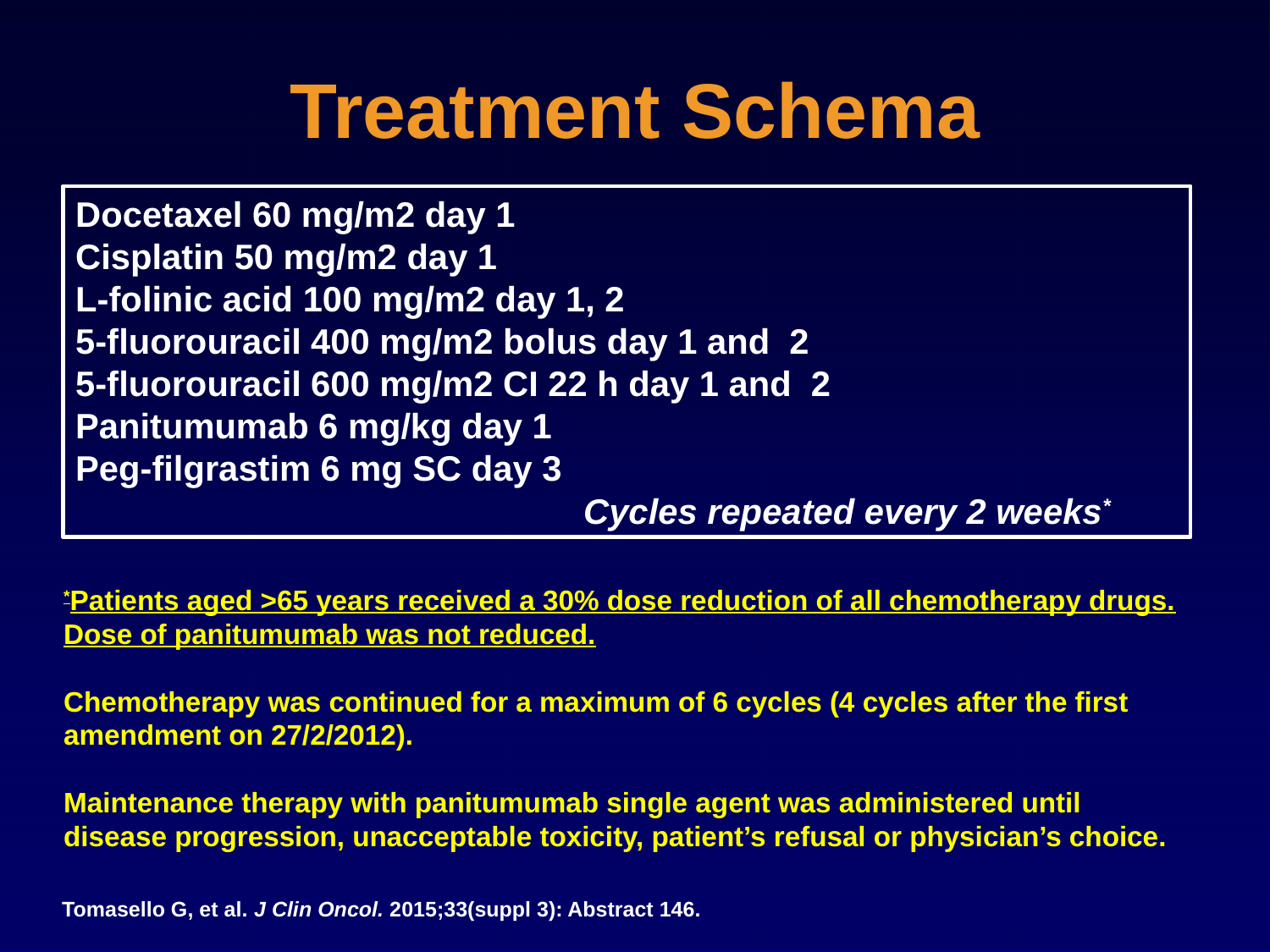

# Treatment Schema
Docetaxel 60 mg/m2 day 1
Cisplatin 50 mg/m2 day 1
L-folinic acid 100 mg/m2 day 1, 2
5-fluorouracil 400 mg/m2 bolus day 1 and  2
5-fluorouracil 600 mg/m2 CI 22 h day 1 and  2
Panitumumab 6 mg/kg day 1
Peg-filgrastim 6 mg SC day 3
				Cycles repeated every 2 weeks*
*Patients aged >65 years received a 30% dose reduction of all chemotherapy drugs. Dose of panitumumab was not reduced.

Chemotherapy was continued for a maximum of 6 cycles (4 cycles after the first amendment on 27/2/2012).

Maintenance therapy with panitumumab single agent was administered until disease progression, unacceptable toxicity, patient’s refusal or physician’s choice.
Tomasello G, et al. J Clin Oncol. 2015;33(suppl 3): Abstract 146.